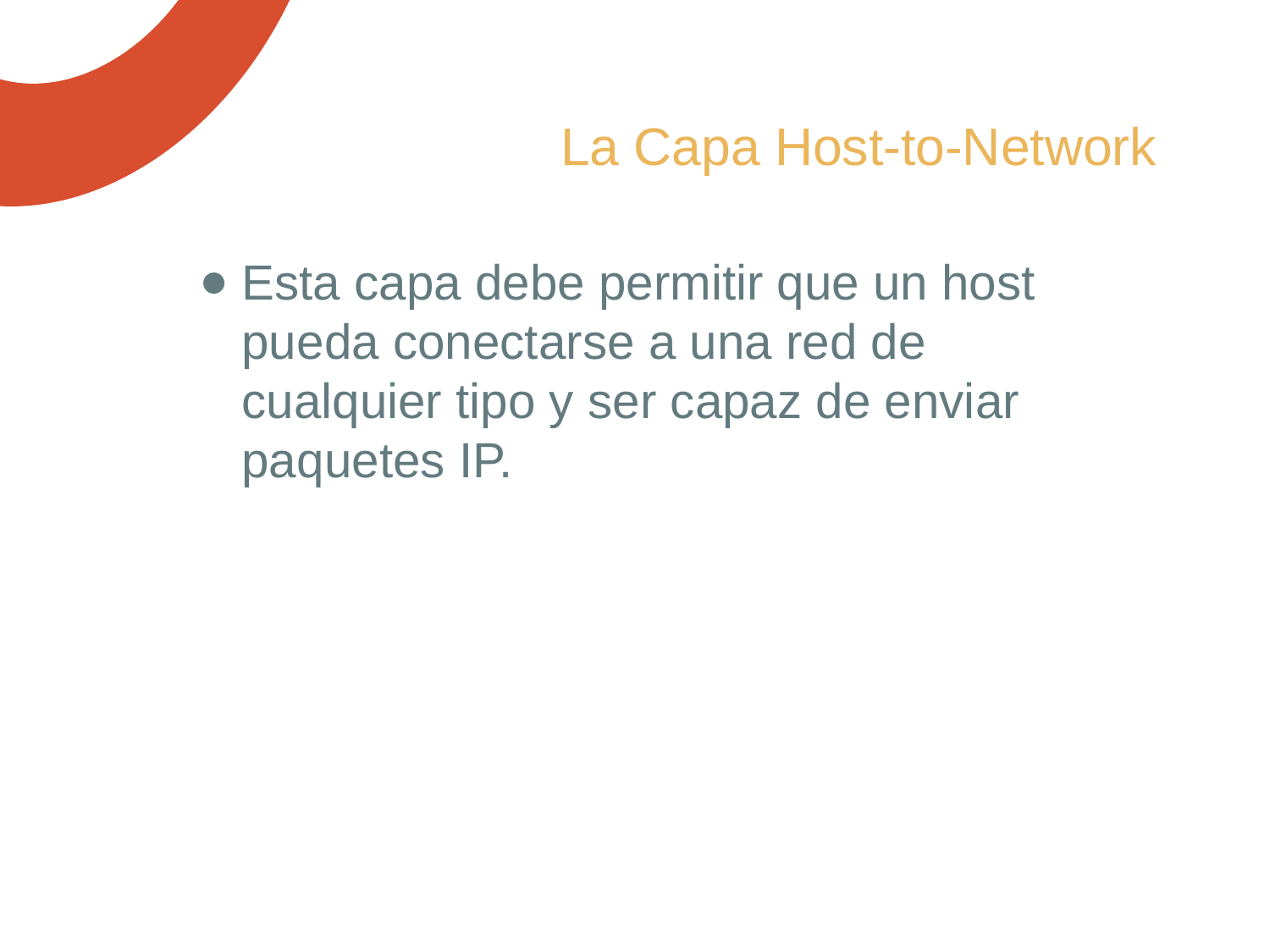

# La Capa Host-to-Network
Esta capa debe permitir que un host pueda conectarse a una red de cualquier tipo y ser capaz de enviar paquetes IP.